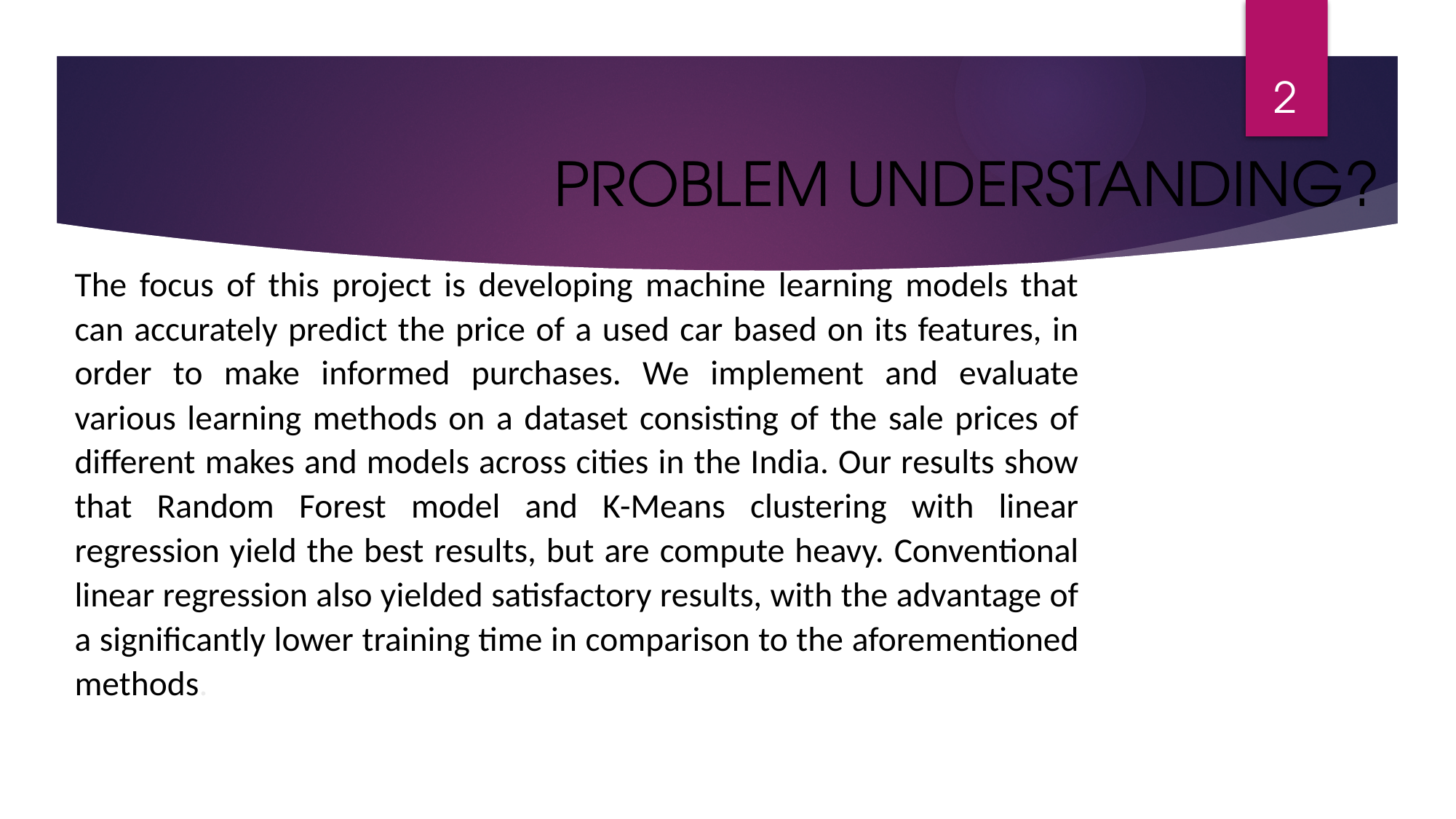

2
Problem understanding?
# The focus of this project is developing machine learning models that can accurately predict the price of a used car based on its features, in order to make informed purchases. We implement and evaluate various learning methods on a dataset consisting of the sale prices of different makes and models across cities in the India. Our results show that Random Forest model and K-Means clustering with linear regression yield the best results, but are compute heavy. Conventional linear regression also yielded satisfactory results, with the advantage of a significantly lower training time in comparison to the aforementioned methods.